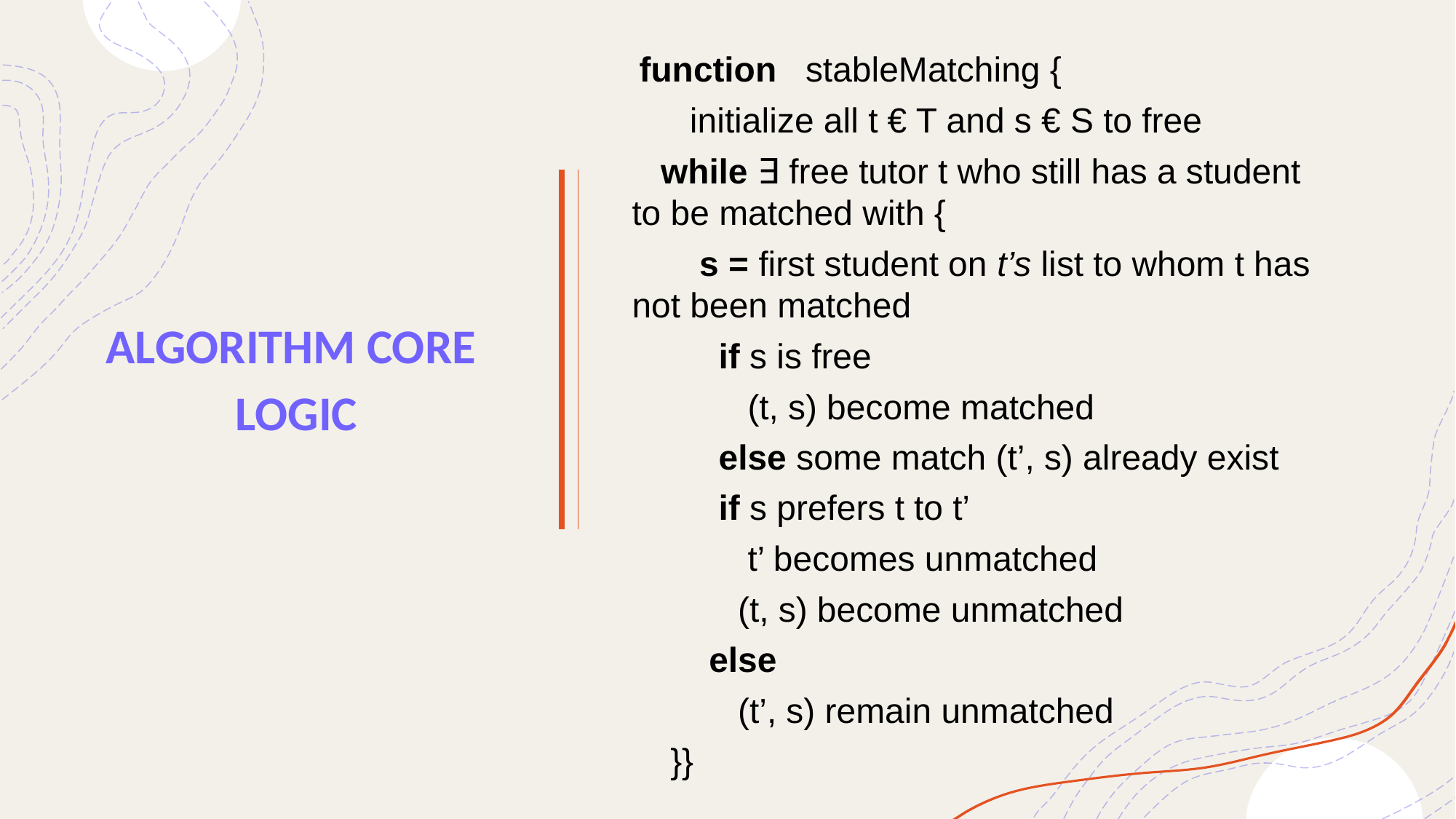

function   stableMatching {
      initialize all t € T and s € S to free
   while ∃ free tutor t who still has a student to be matched with {
       s = first student on t’s list to whom t has not been matched
         if s is free
            (t, s) become matched
         else some match (t’, s) already exist
         if s prefers t to t’
            t’ becomes unmatched
           (t, s) become unmatched
        else
           (t’, s) remain unmatched
    }}

ALGORITHM CORE
LOGIC